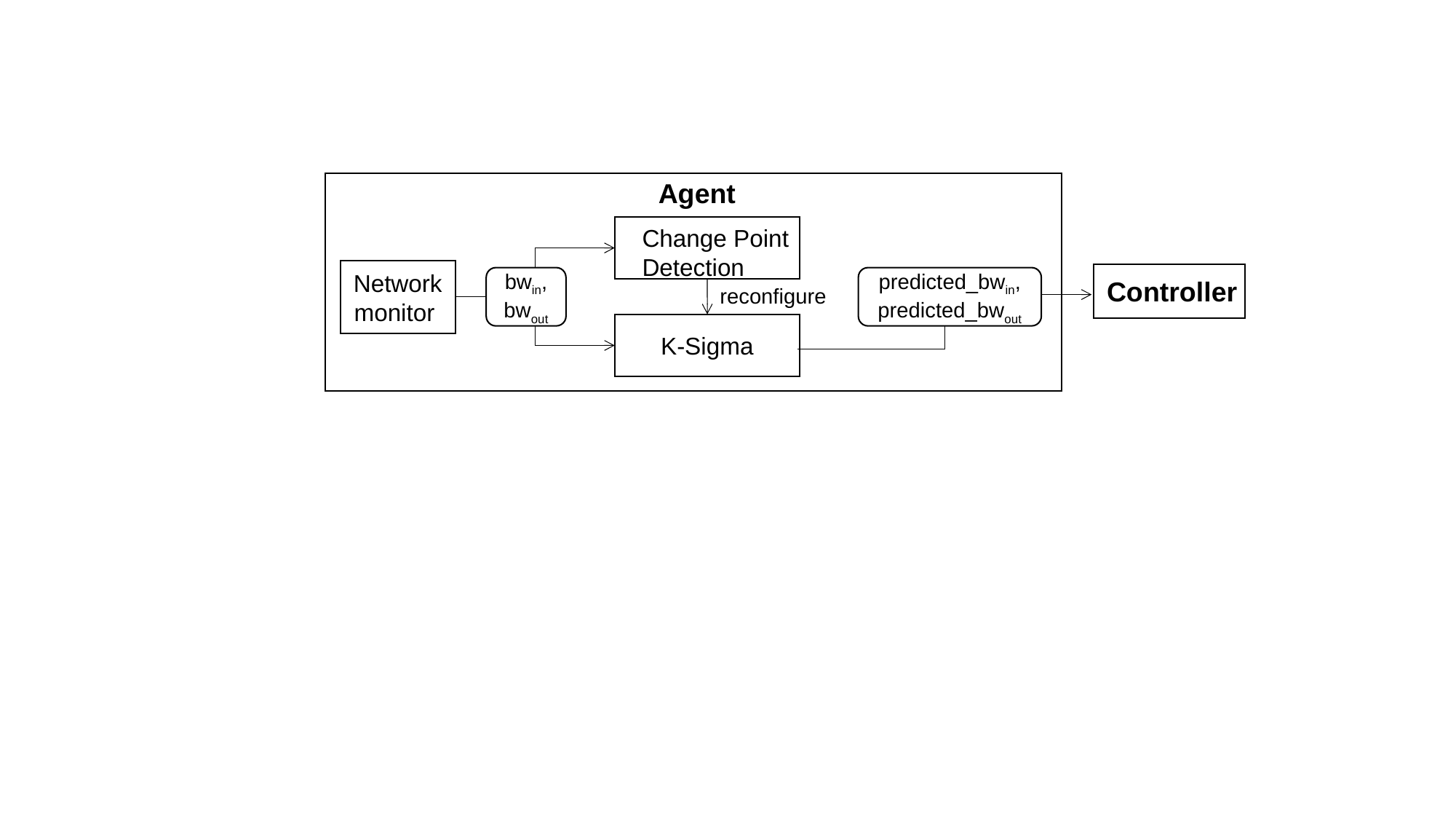

Agent

Change Point Detection
Network monitor

bwin,
bwout
predicted_bwin,
predicted_bwout
Controller
reconfigure
K-Sigma